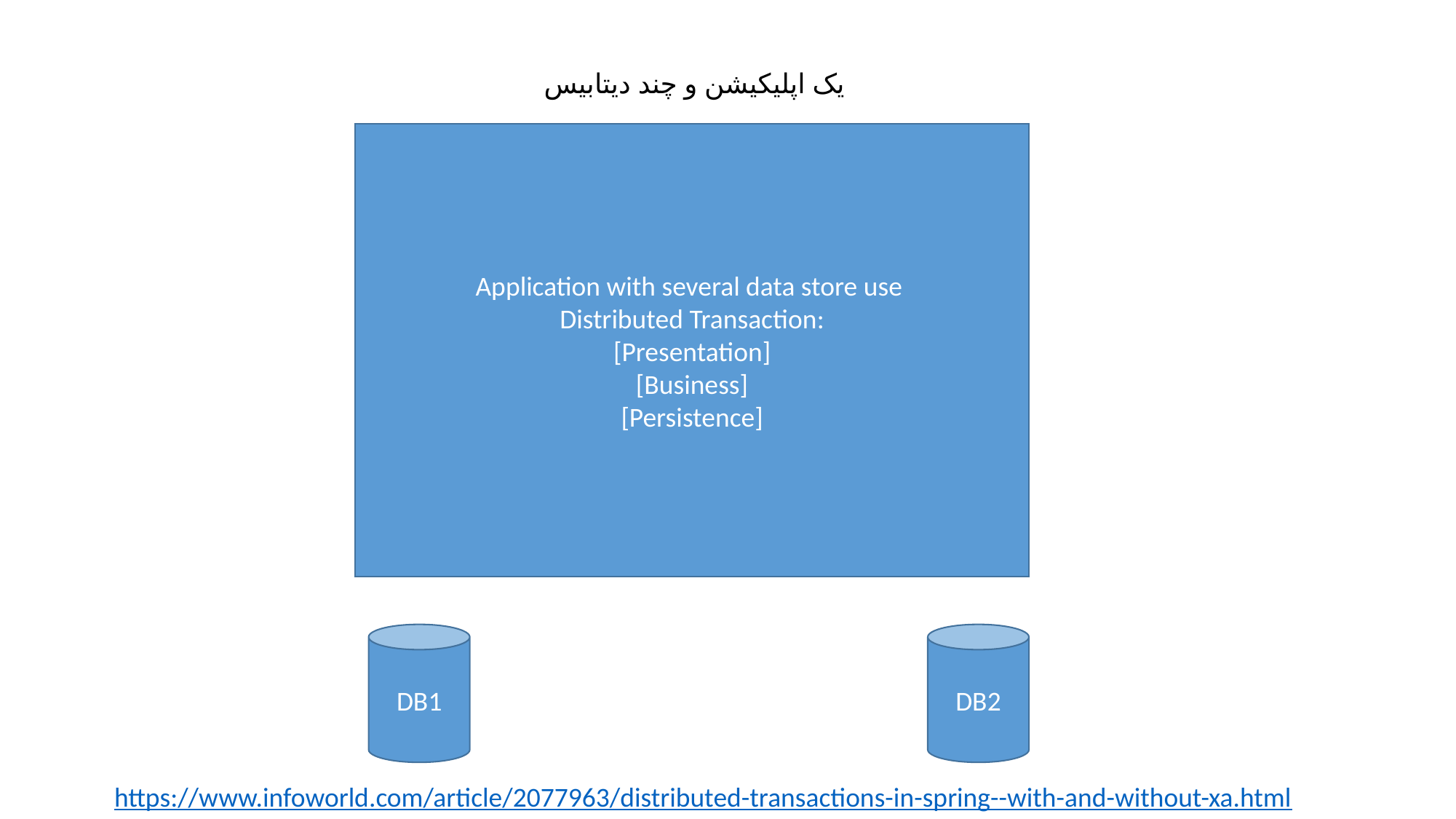

یک اپلیکیشن و چند دیتابیس

Application with several data store use
Distributed Transaction:
[Presentation]
[Business]
[Persistence]
DB1
DB2
https://www.infoworld.com/article/2077963/distributed-transactions-in-spring--with-and-without-xa.html